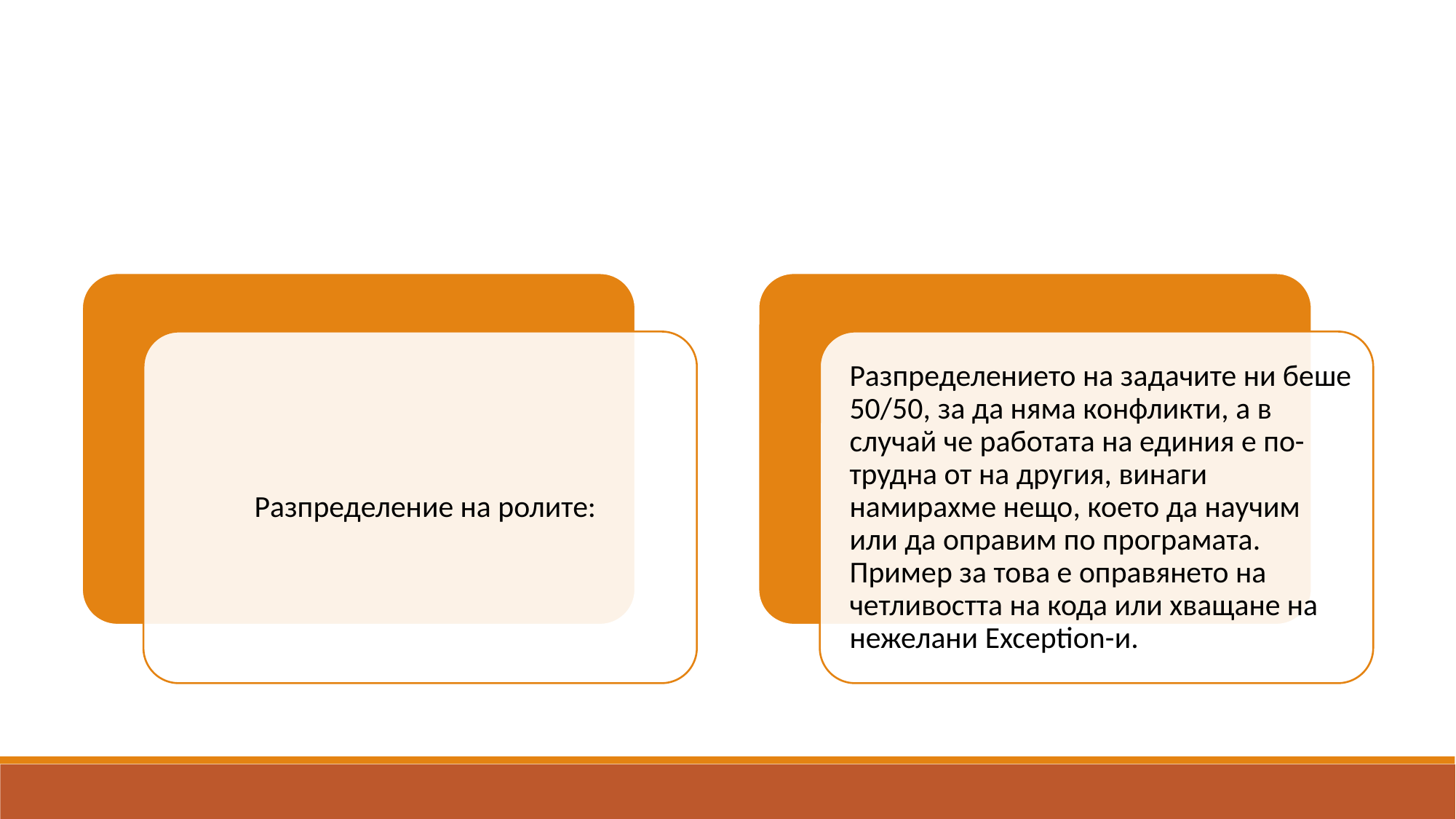

Разпределение на ролите:
Разпределението на задачите ни беше 50/50, за да няма конфликти, а в случай че работата на единия е по-трудна от на другия, винаги намирахме нещо, което да научим или да оправим по програмата. Пример за това е оправянето на четливостта на кода или хващане на нежелани Exception-и.